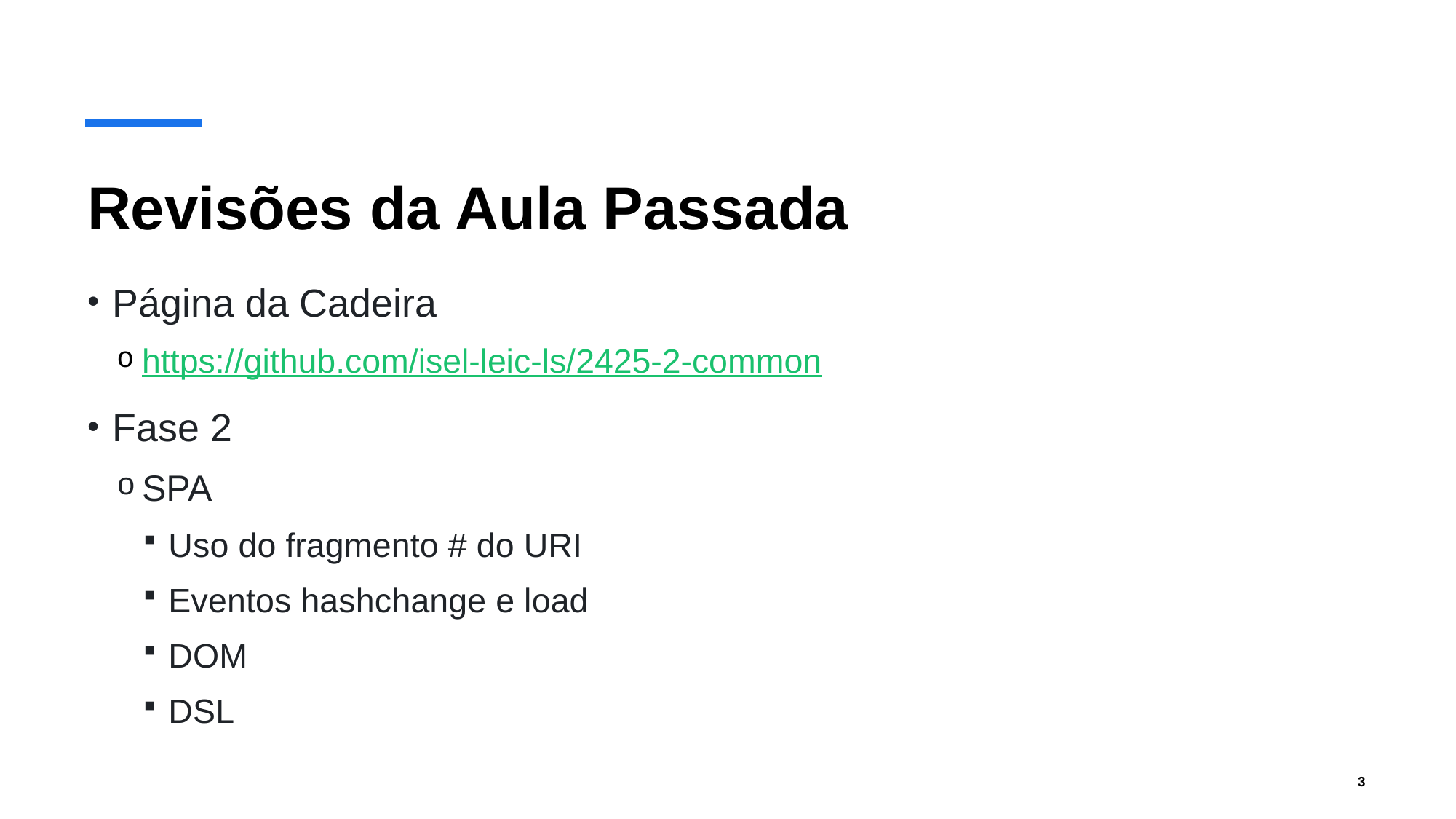

# Revisões da Aula Passada
Página da Cadeira
https://github.com/isel-leic-ls/2425-2-common
Fase 2
SPA
Uso do fragmento # do URI
Eventos hashchange e load
DOM
DSL

3